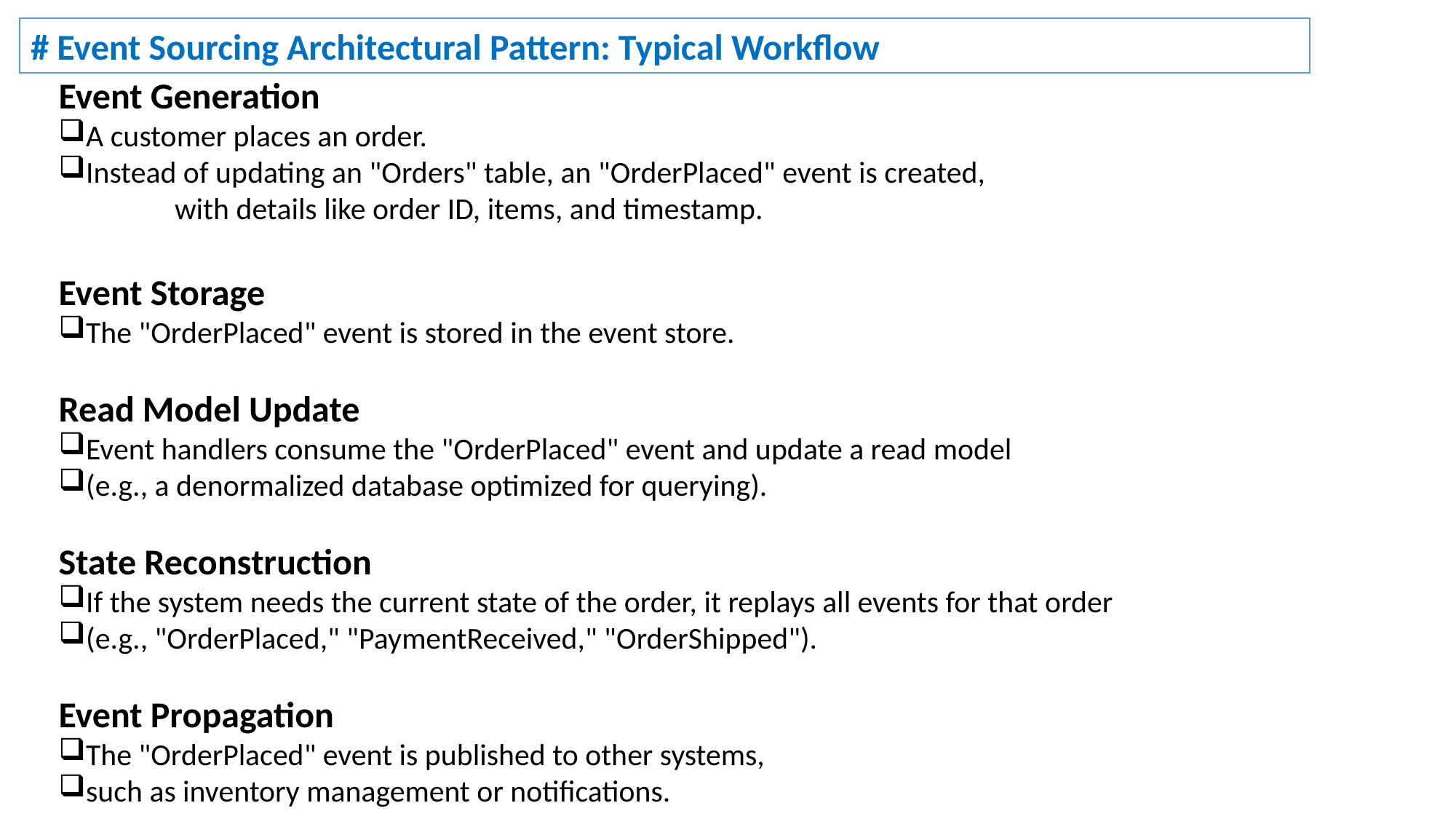

# Event Sourcing Architectural Pattern: Typical Workflow
Event Generation
A customer places an order.
Instead of updating an "Orders" table, an "OrderPlaced" event is created,
	 with details like order ID, items, and timestamp.

Event Storage
The "OrderPlaced" event is stored in the event store.

Read Model Update
Event handlers consume the "OrderPlaced" event and update a read model
(e.g., a denormalized database optimized for querying).

State Reconstruction
If the system needs the current state of the order, it replays all events for that order
(e.g., "OrderPlaced," "PaymentReceived," "OrderShipped").

Event Propagation
The "OrderPlaced" event is published to other systems,
such as inventory management or notifications.